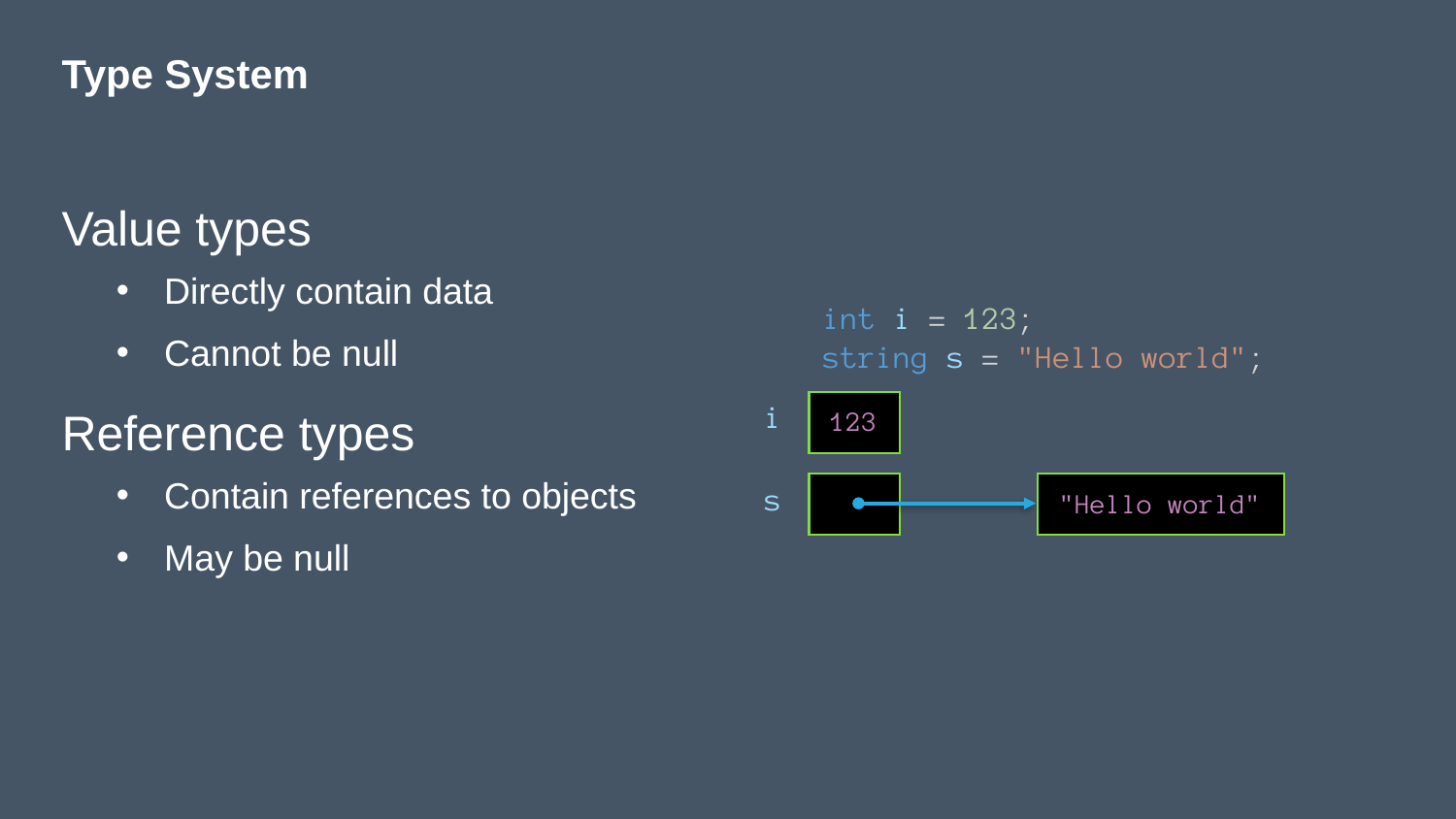

# Type System
Value types
Directly contain data
Cannot be null
Reference types
Contain references to objects
May be null
int i = 123;
string s = "Hello world";
i
123
s

"Hello world"